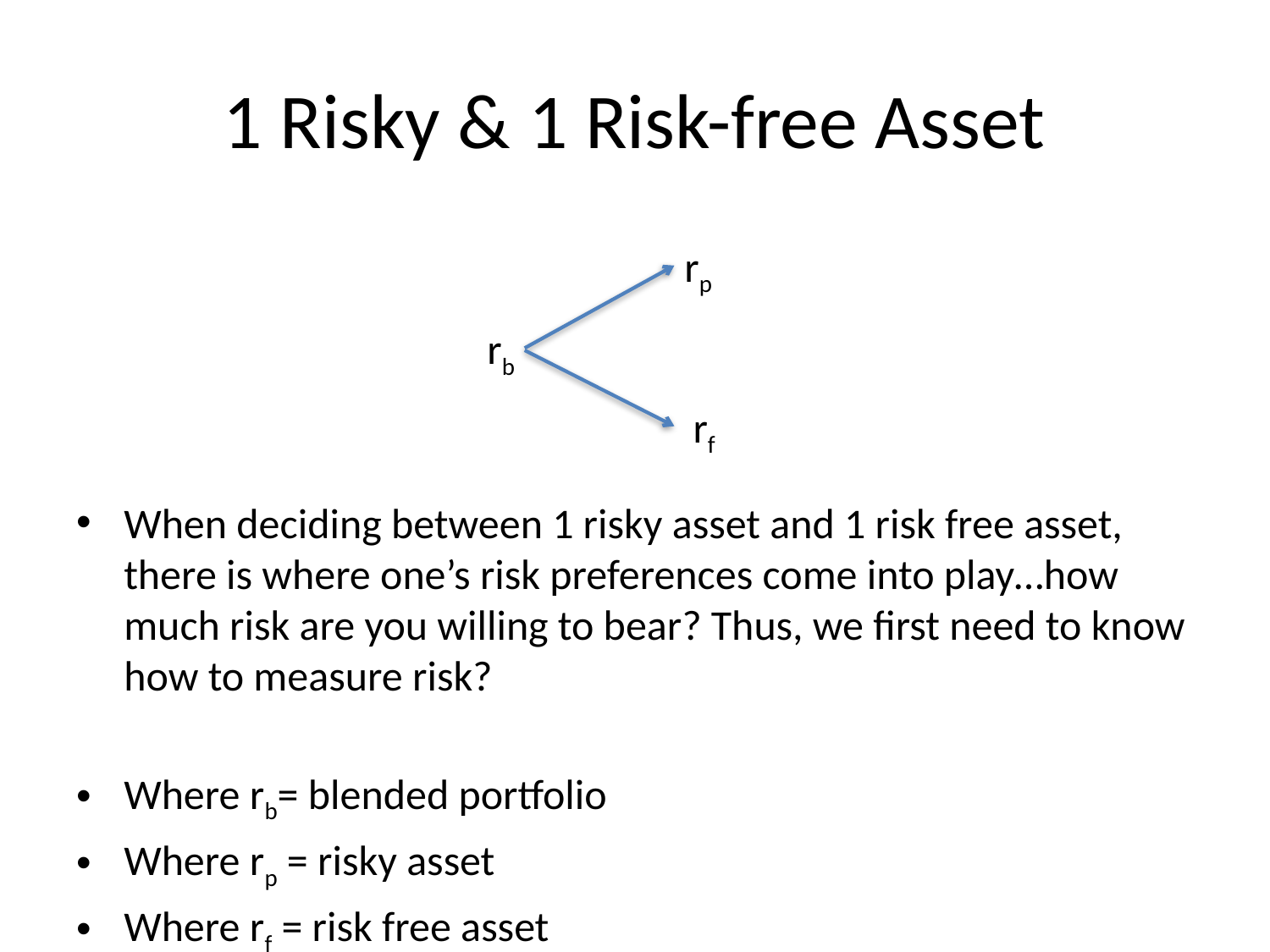

# 1 Risky & 1 Risk-free Asset
rp
rb
rf
When deciding between 1 risky asset and 1 risk free asset, there is where one’s risk preferences come into play…how much risk are you willing to bear? Thus, we first need to know how to measure risk?

Where rb= blended portfolio
Where rp = risky asset
Where rf = risk free asset